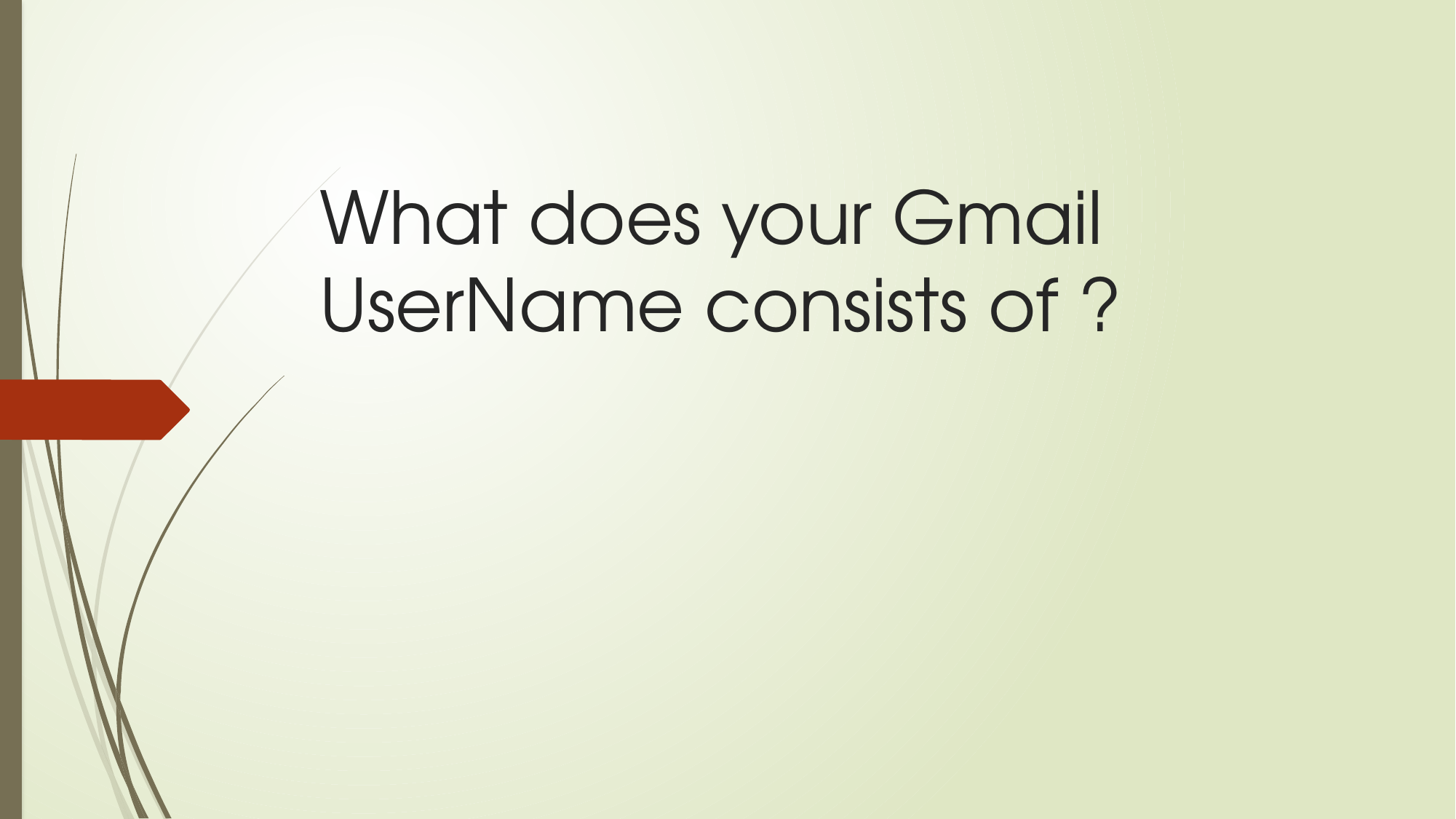

# What does your Gmail UserName consists of ?